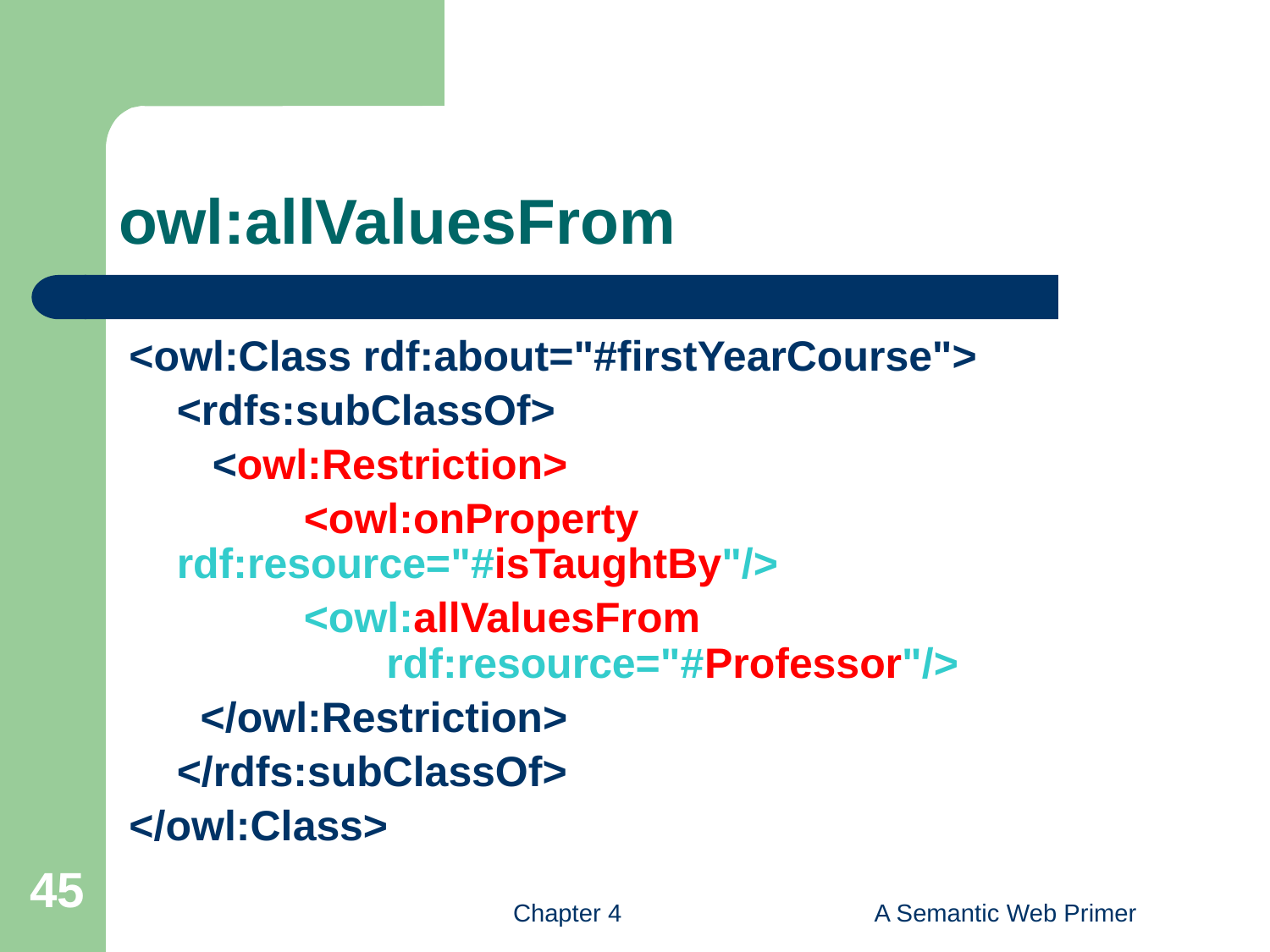

# owl:allValuesFrom
<owl:Class rdf:about="#firstYearCourse">
	<rdfs:subClassOf>
	   <owl:Restriction>
		<owl:onProperty rdf:resource="#isTaughtBy"/>
		<owl:allValuesFrom 					       rdf:resource="#Professor"/>
	  </owl:Restriction>
	</rdfs:subClassOf>
</owl:Class>
45
Chapter 4
A Semantic Web Primer